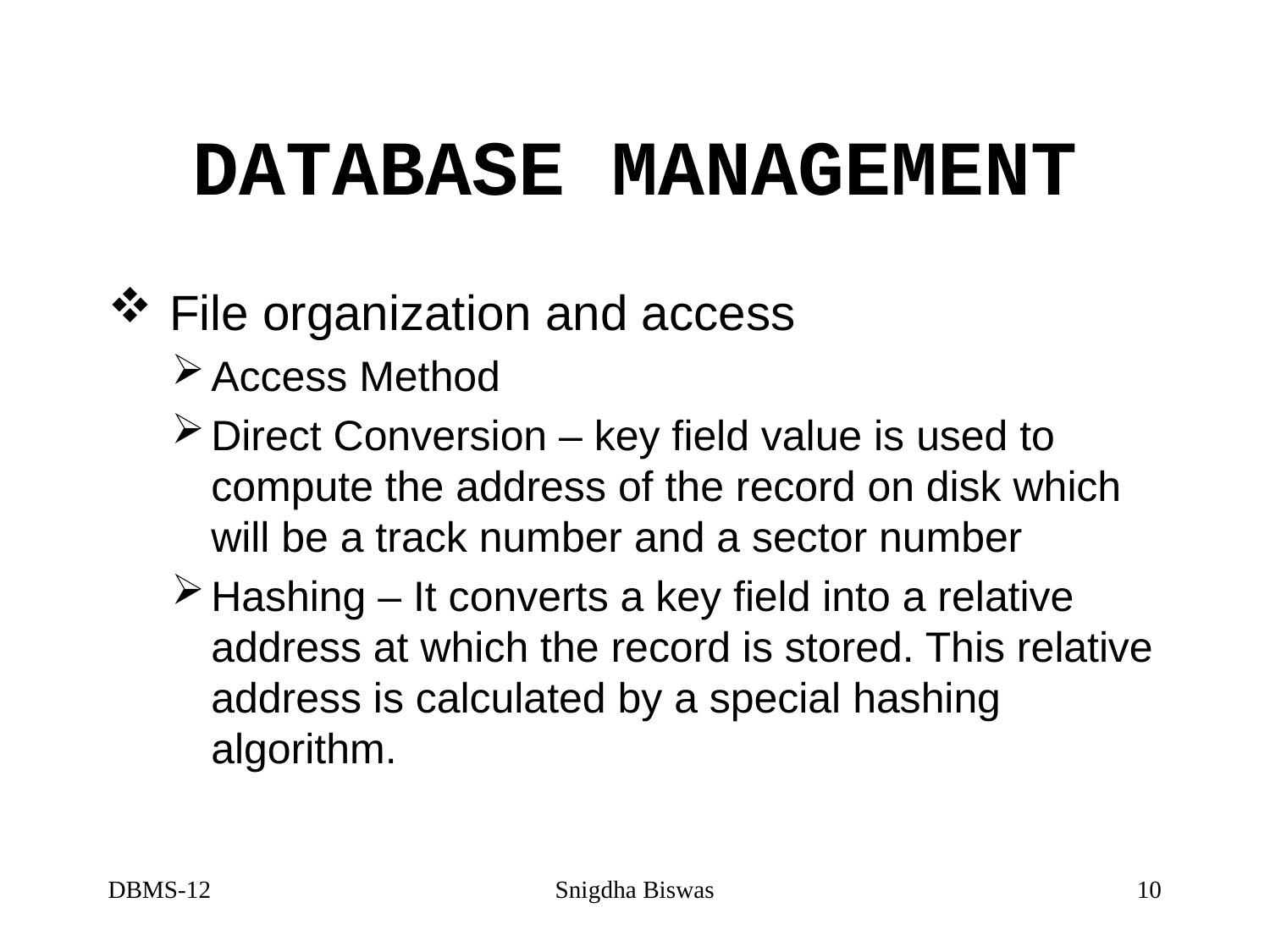

# DATABASE MANAGEMENT
 File organization and access
Access Method
Direct Conversion – key field value is used to compute the address of the record on disk which will be a track number and a sector number
Hashing – It converts a key field into a relative address at which the record is stored. This relative address is calculated by a special hashing algorithm.
DBMS-12
Snigdha Biswas
10